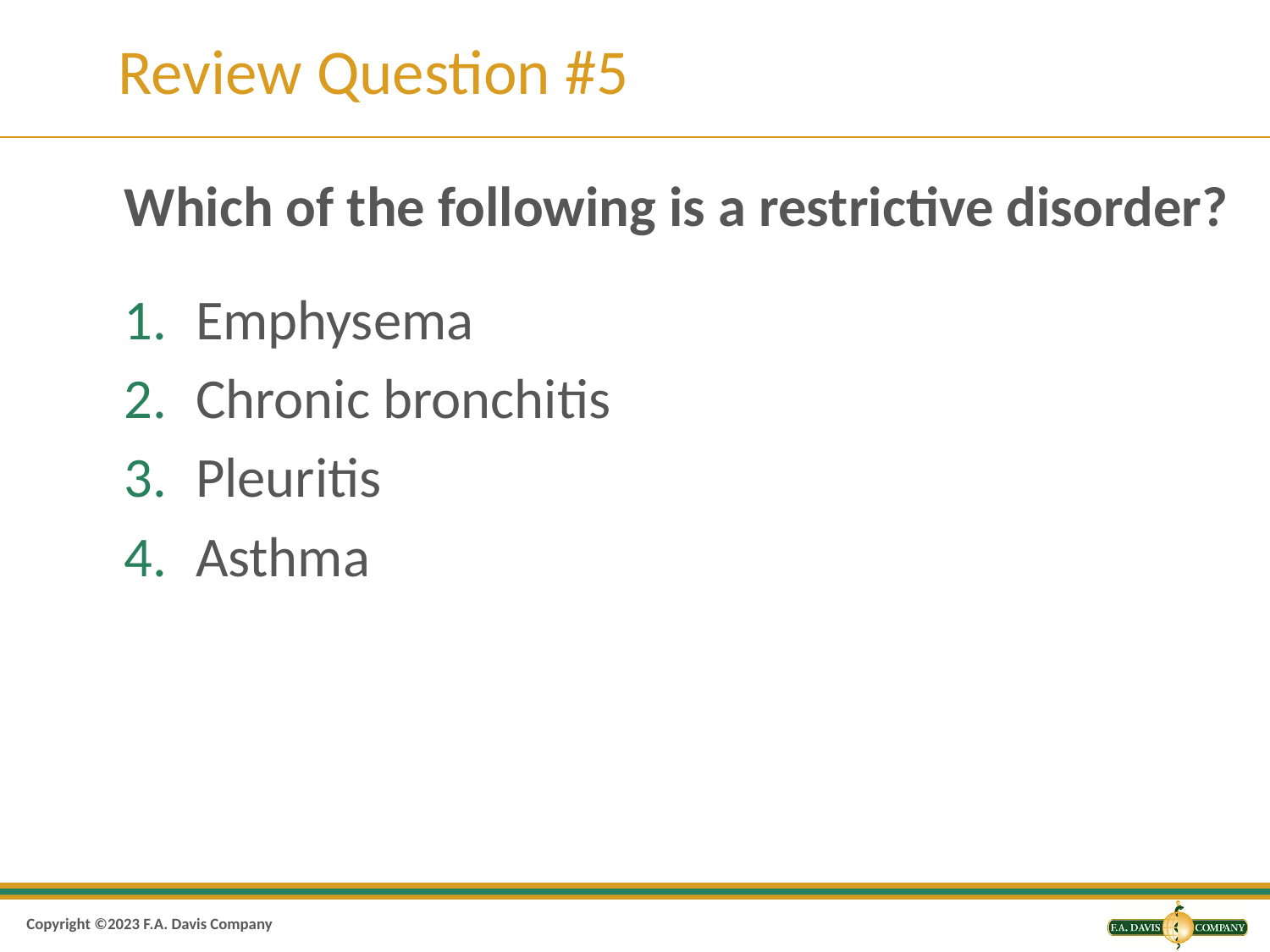

# Review Question #5
Which of the following is a restrictive disorder?
Emphysema
Chronic bronchitis
Pleuritis
Asthma